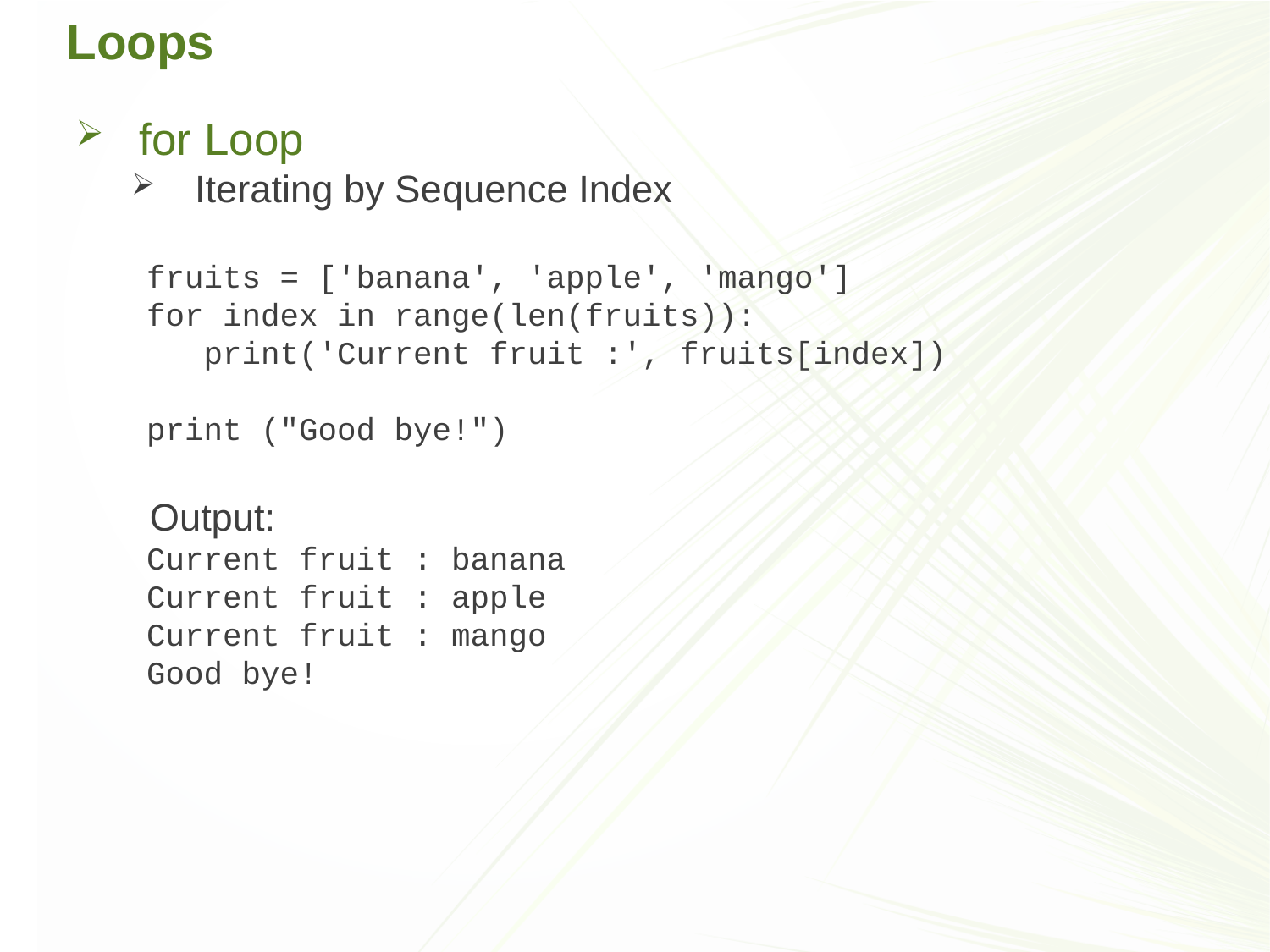

# Loops
for Loop
Iterating by Sequence Index

fruits = ['banana', 'apple', 'mango']
for index in range(len(fruits)):
   print('Current fruit :', fruits[index])

print ("Good bye!")

Output:
Current fruit : banana
Current fruit : apple
Current fruit : mango
Good bye!